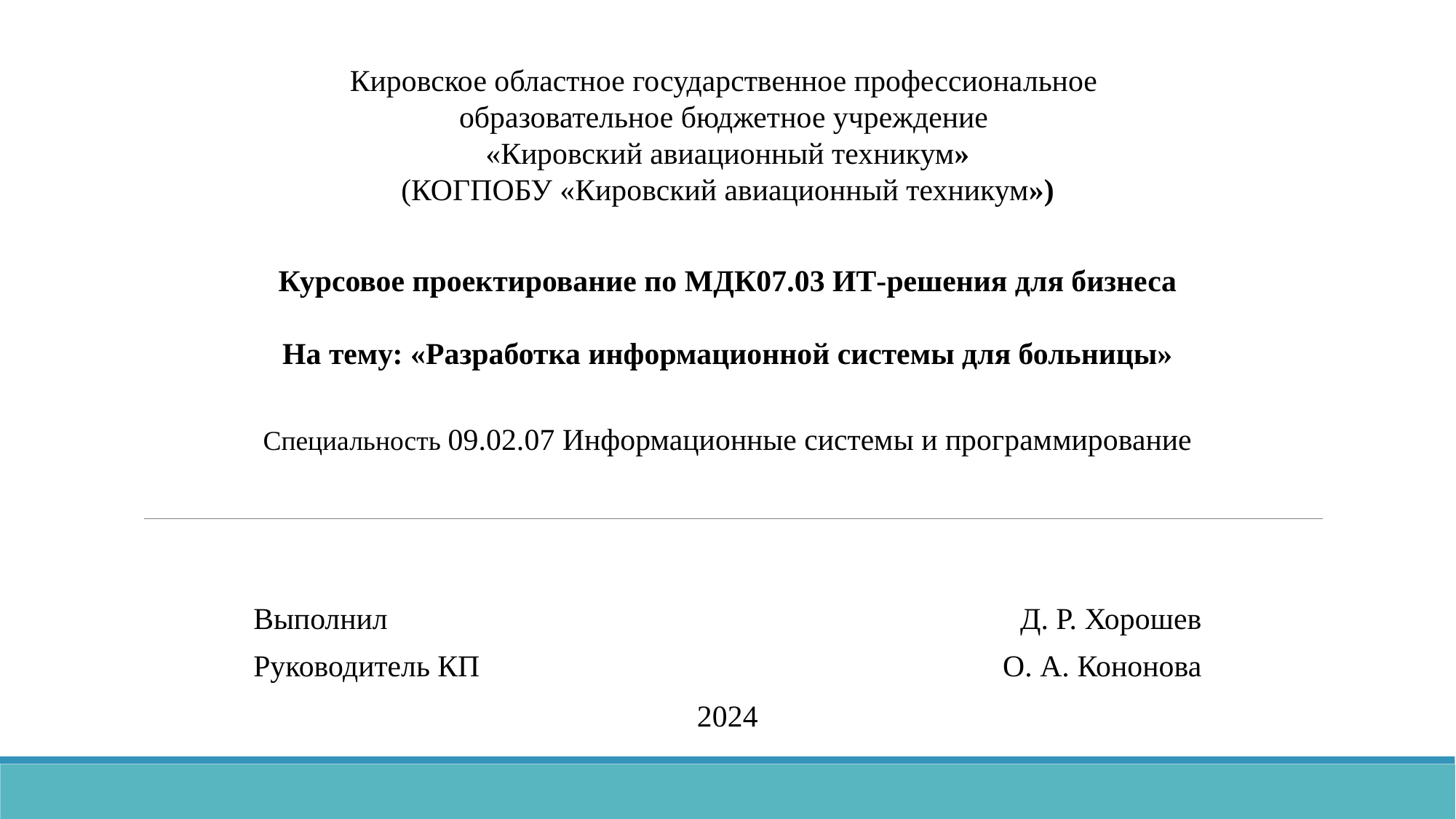

Кировское областное государственное профессиональное
образовательное бюджетное учреждение
«Кировский авиационный техникум»
(когпобу «Кировский авиационный техникум»)
Курсовое проектирование по МДК07.03 ИТ-решения для бизнеса

На тему: «Разработка информационной системы для больницы»

Специальность 09.02.07 Информационные системы и программирование
| Выполнил | Д. Р. Хорошев |
| --- | --- |
| Руководитель КП | О. А. Кононова |
2024